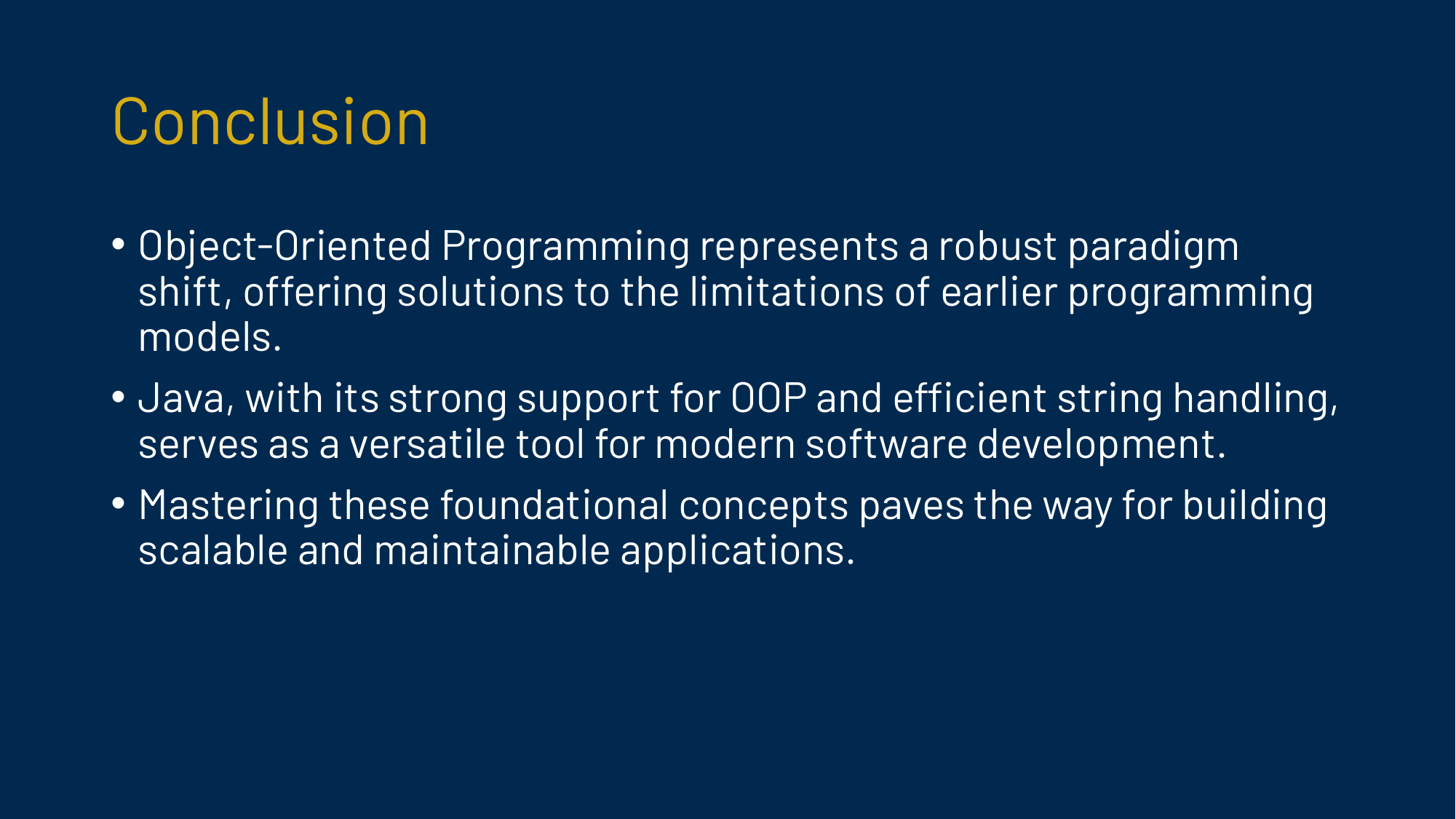

# Conclusion
Object-Oriented Programming represents a robust paradigm shift, offering solutions to the limitations of earlier programming models.
Java, with its strong support for OOP and efficient string handling, serves as a versatile tool for modern software development.
Mastering these foundational concepts paves the way for building scalable and maintainable applications.